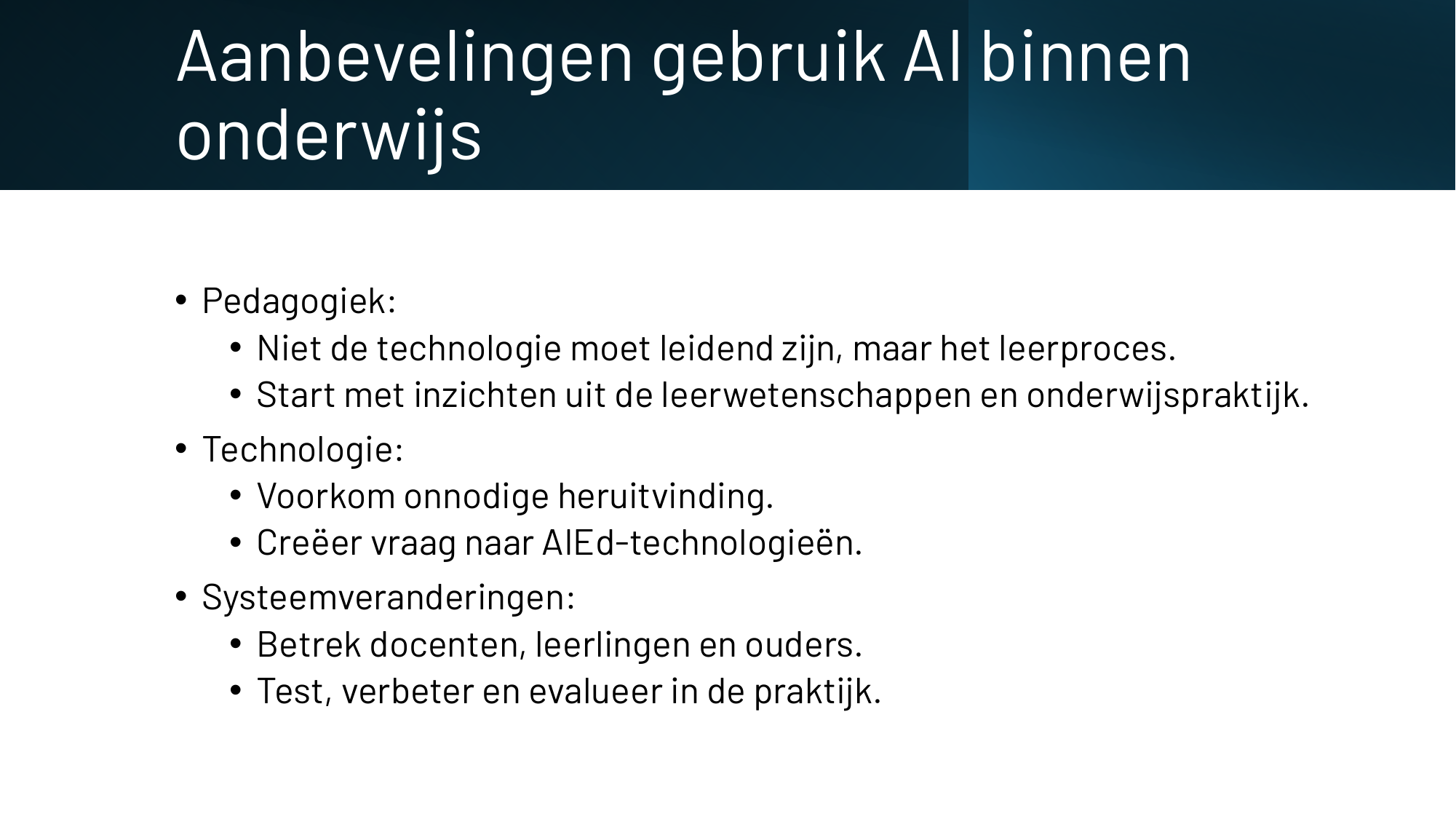

# Aanbevelingen gebruik AI binnen onderwijs
Pedagogiek:
Niet de technologie moet leidend zijn, maar het leerproces.
Start met inzichten uit de leerwetenschappen en onderwijspraktijk.
Technologie:
Voorkom onnodige heruitvinding.
Creëer vraag naar AIEd-technologieën.
Systeemveranderingen:
Betrek docenten, leerlingen en ouders.
Test, verbeter en evalueer in de praktijk.